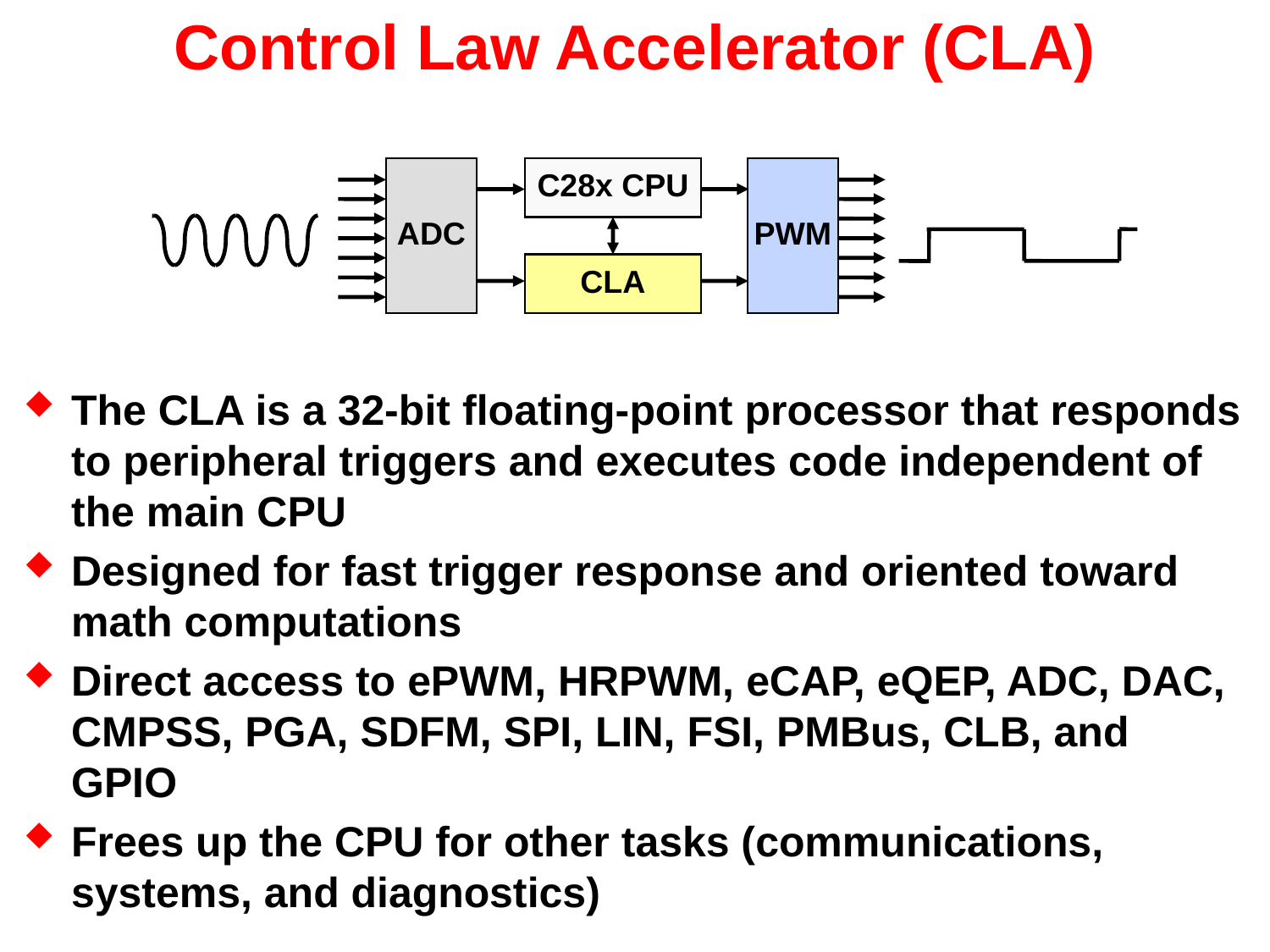

# Control Law Accelerator (CLA)
ADC
C28x CPU
PWM

CLA

The CLA is a 32-bit floating-point processor that responds to peripheral triggers and executes code independent of the main CPU
Designed for fast trigger response and oriented toward math computations
Direct access to ePWM, HRPWM, eCAP, eQEP, ADC, DAC, CMPSS, PGA, SDFM, SPI, LIN, FSI, PMBus, CLB, and GPIO
Frees up the CPU for other tasks (communications, systems, and diagnostics)